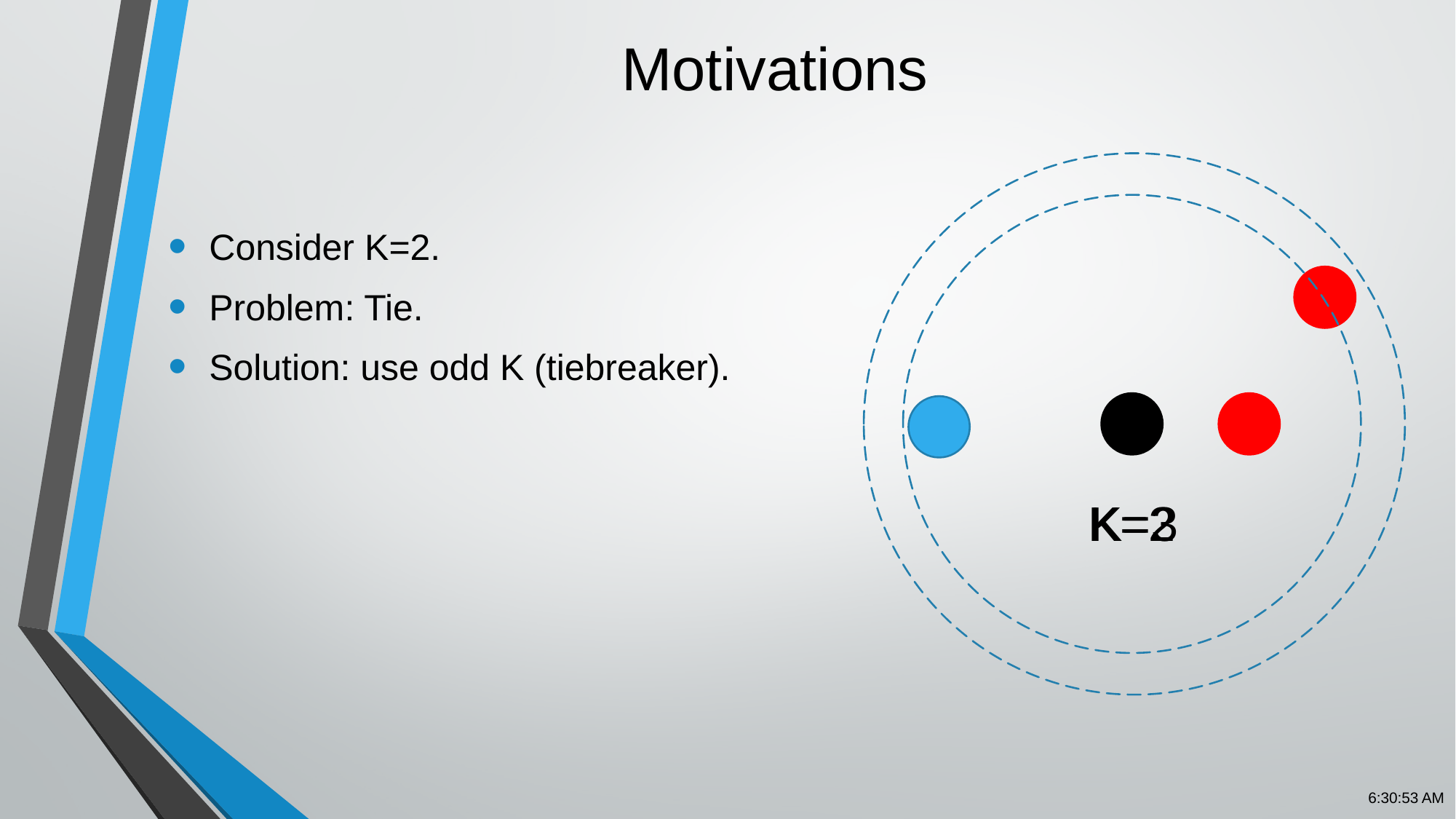

# Motivations

Consider K=2.
Problem: Tie.
Solution: use odd K (tiebreaker).

K=2
K=3
6:30:53 AM